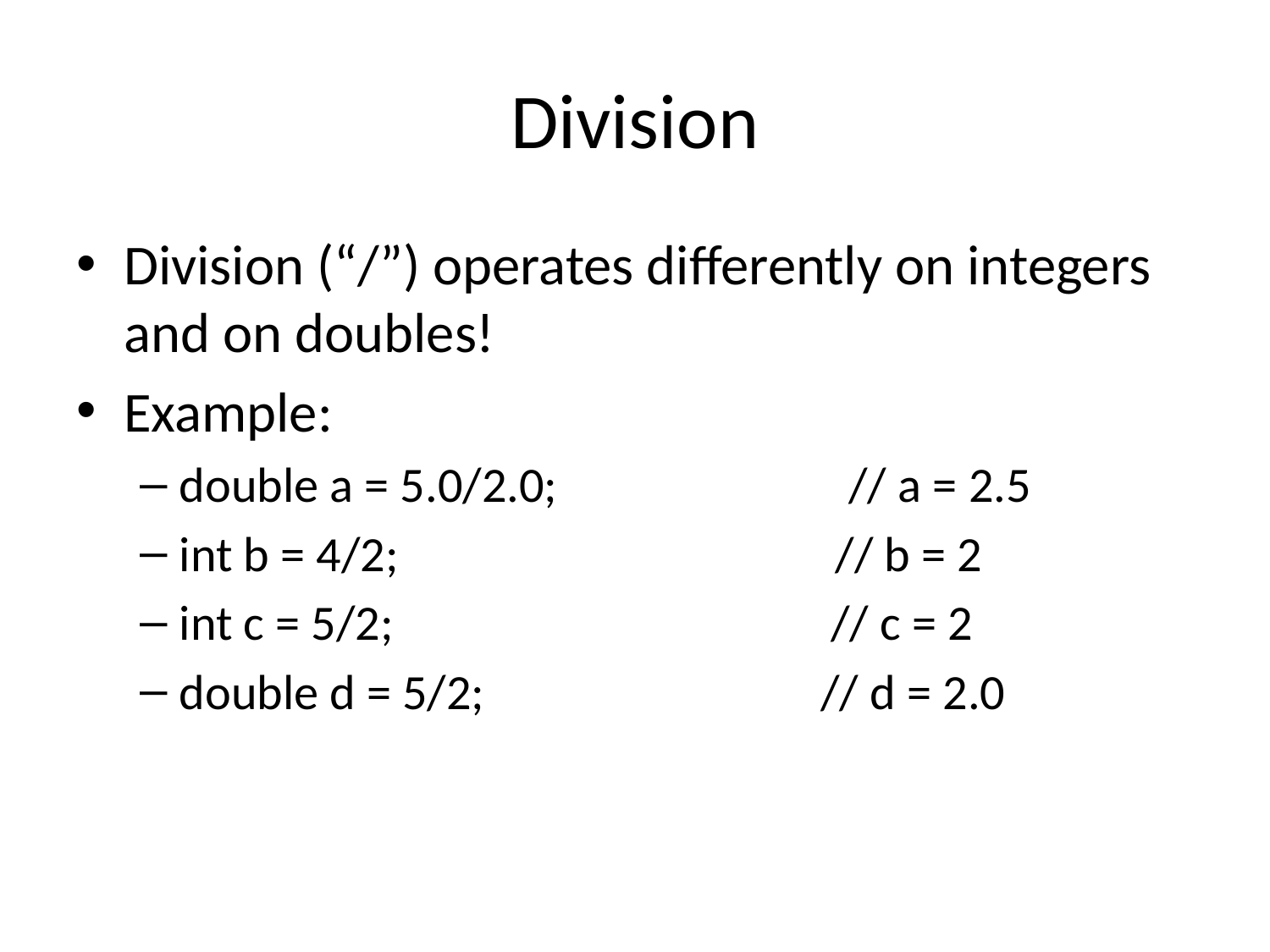

# Division
Division (“/”) operates differently on integers and on doubles!
Example:
double a = 5.0/2.0;                          // a = 2.5
int b = 4/2;                                       // b = 2
int c = 5/2;                                       // c = 2
double d = 5/2;                              // d = 2.0